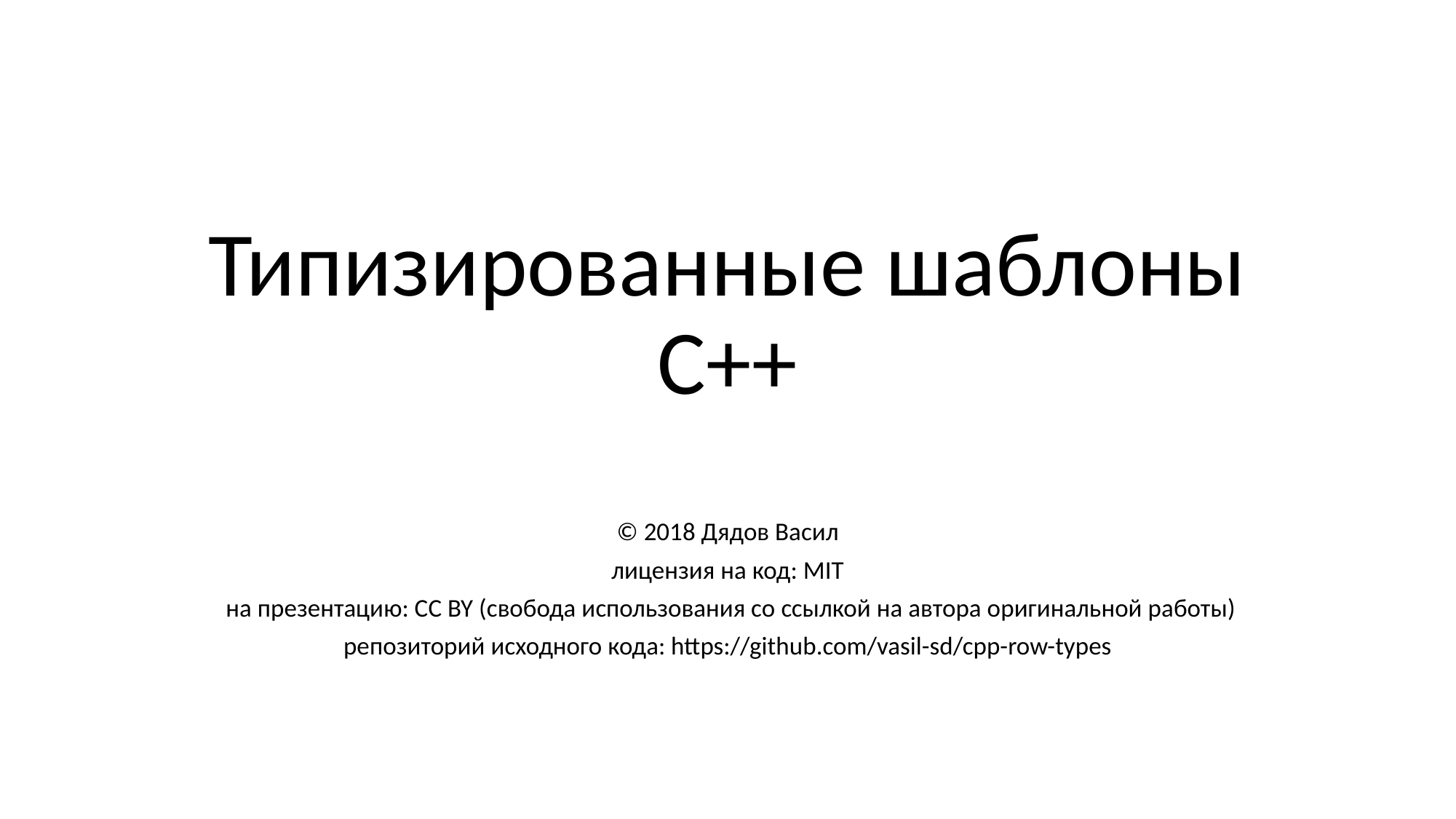

# Типизированные шаблоны C++
© 2018 Дядов Васил
лицензия на код: MIT
 на презентацию: CC BY (свобода использования со ссылкой на автора оригинальной работы)
репозиторий исходного кода: https://github.com/vasil-sd/cpp-row-types